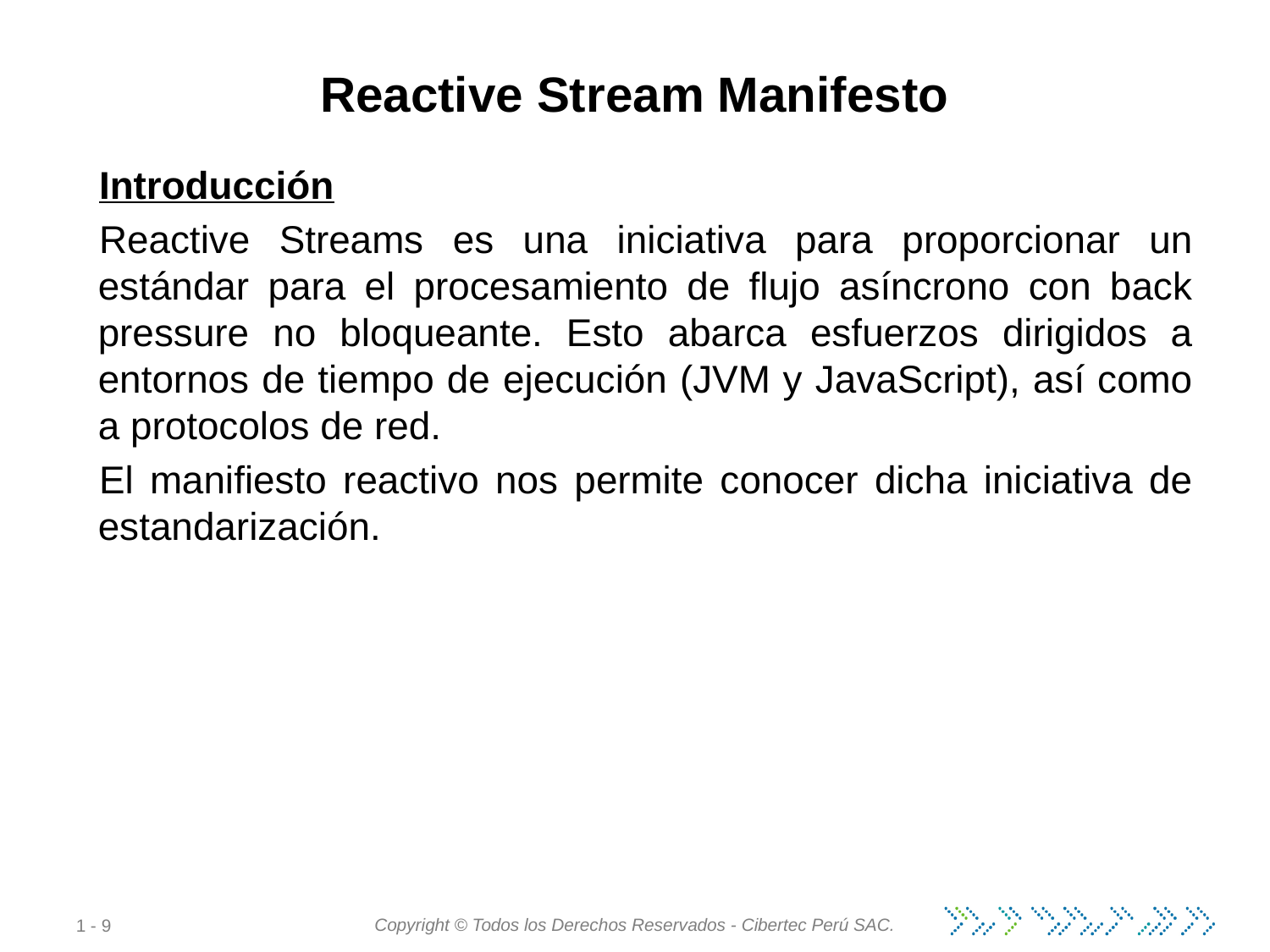

# Reactive Stream Manifesto
Introducción
Reactive Streams es una iniciativa para proporcionar un estándar para el procesamiento de flujo asíncrono con back pressure no bloqueante. Esto abarca esfuerzos dirigidos a entornos de tiempo de ejecución (JVM y JavaScript), así como a protocolos de red.
El manifiesto reactivo nos permite conocer dicha iniciativa de estandarización.